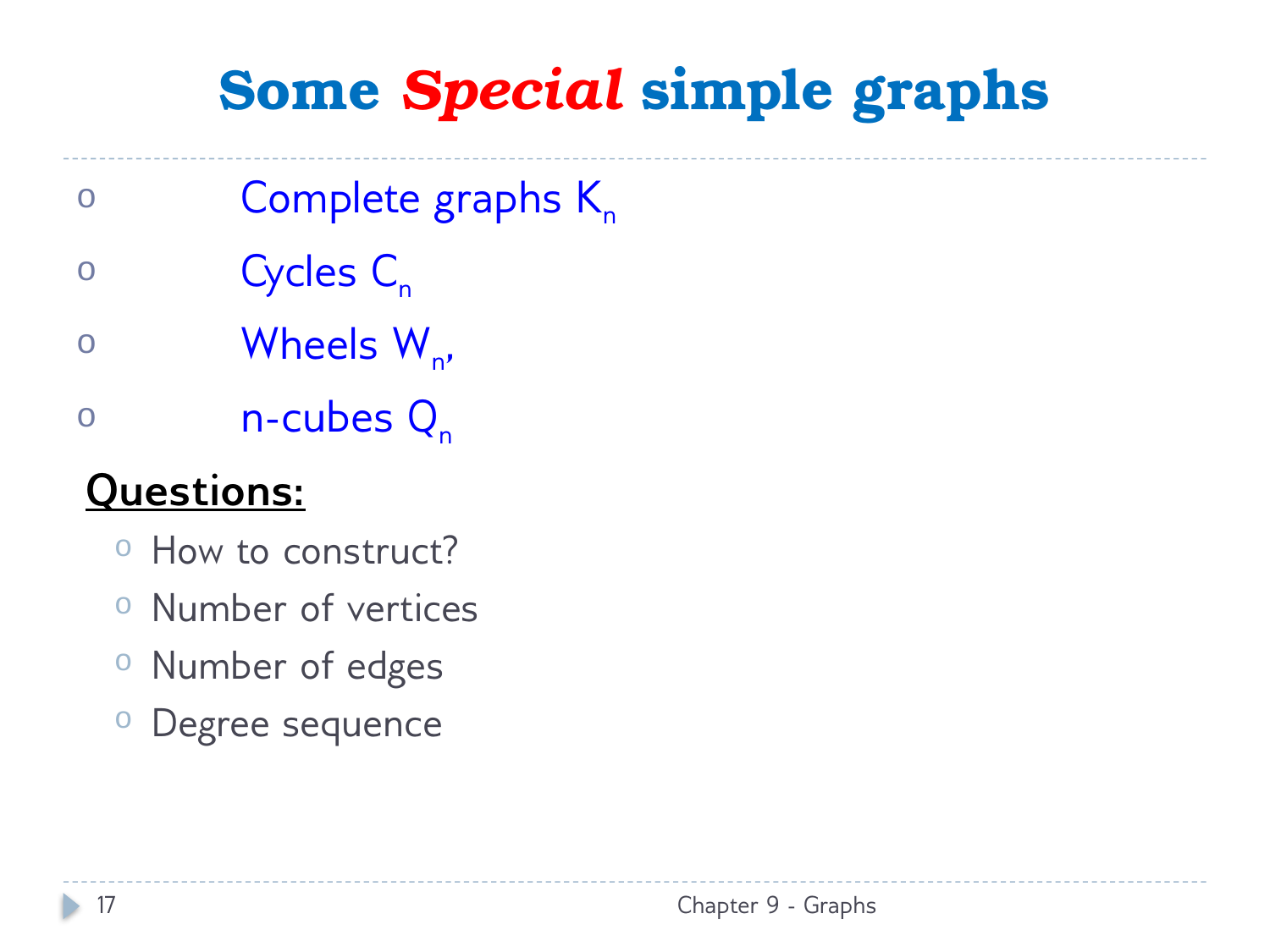

# Some Special simple graphs
 	Complete graphs Kn
 	Cycles Cn
 	Wheels Wn,
 	n-cubes Qn
Questions:
How to construct?
Number of vertices
Number of edges
Degree sequence
17
Chapter 9 - Graphs